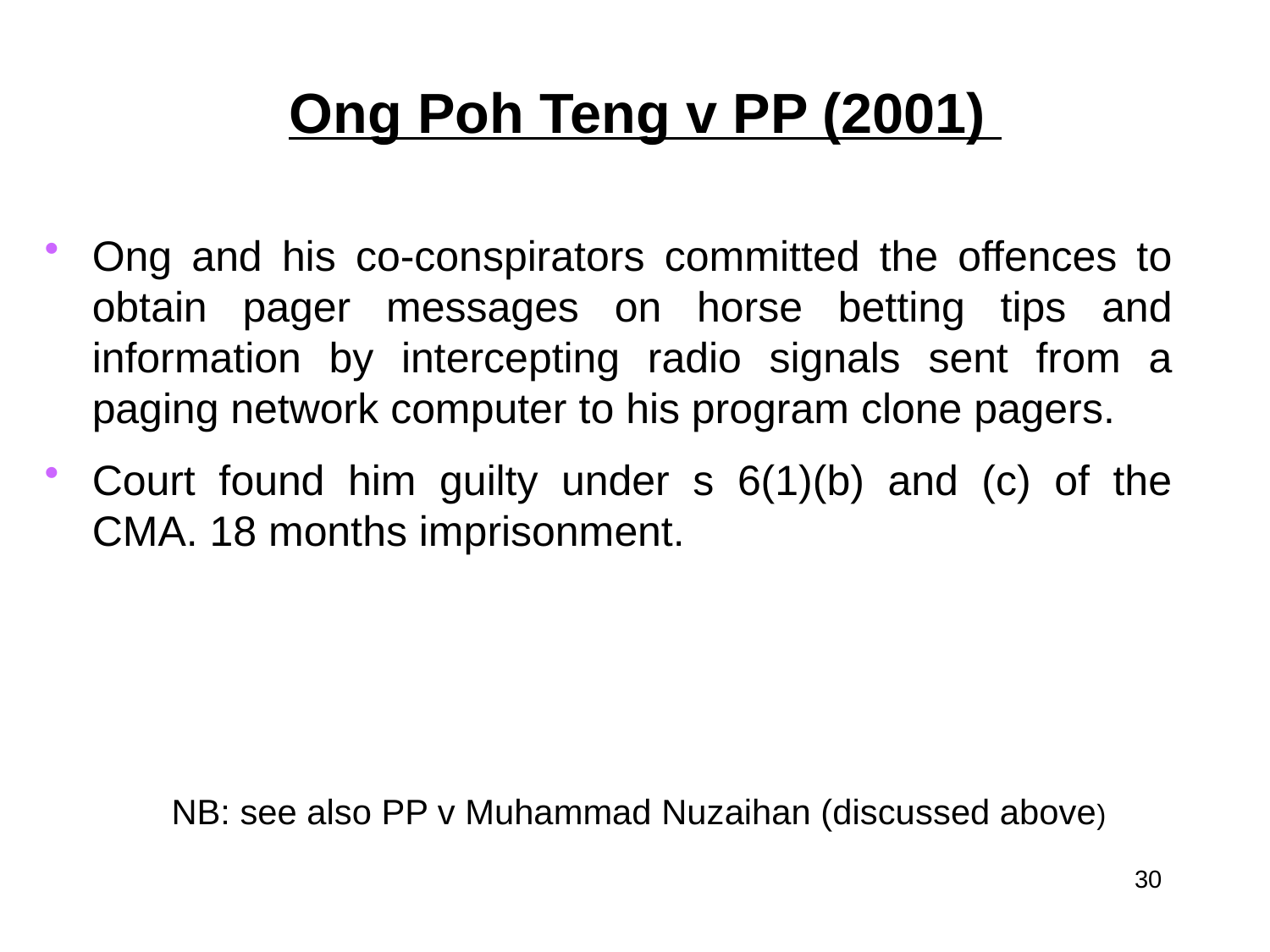

# Ong Poh Teng v PP (2001)
Ong and his co-conspirators committed the offences to obtain pager messages on horse betting tips and information by intercepting radio signals sent from a paging network computer to his program clone pagers.
Court found him guilty under s 6(1)(b) and (c) of the CMA. 18 months imprisonment.

	NB: see also PP v Muhammad Nuzaihan (discussed above)

30